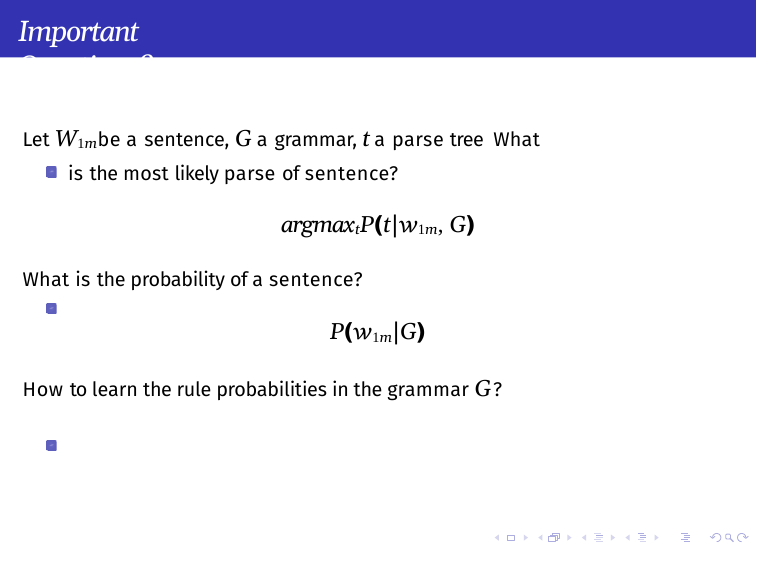

Important Questions?
Let W1m be a sentence, G a grammar, t a parse tree  What is the most likely parse of sentence?

argmaxtP(t|w1m, G)

What is the probability of a sentence?

P(w1m|G)

How to learn the rule probabilities in the grammar G?

Syntax
Week 5: Lecture 3
14 / 14